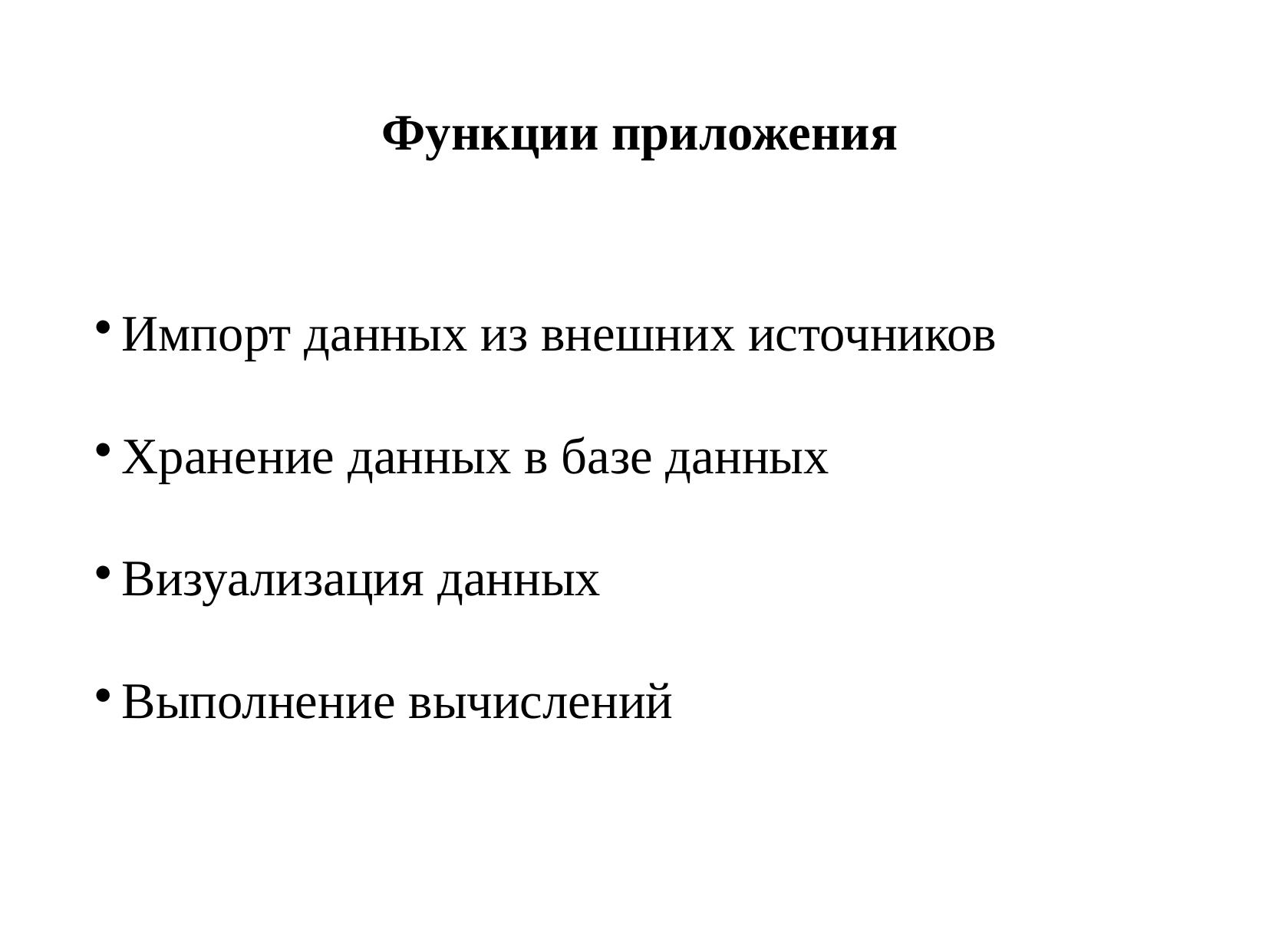

Функции приложения
Импорт данных из внешних источников

Хранение данных в базе данных

Визуализация данных

Выполнение вычислений